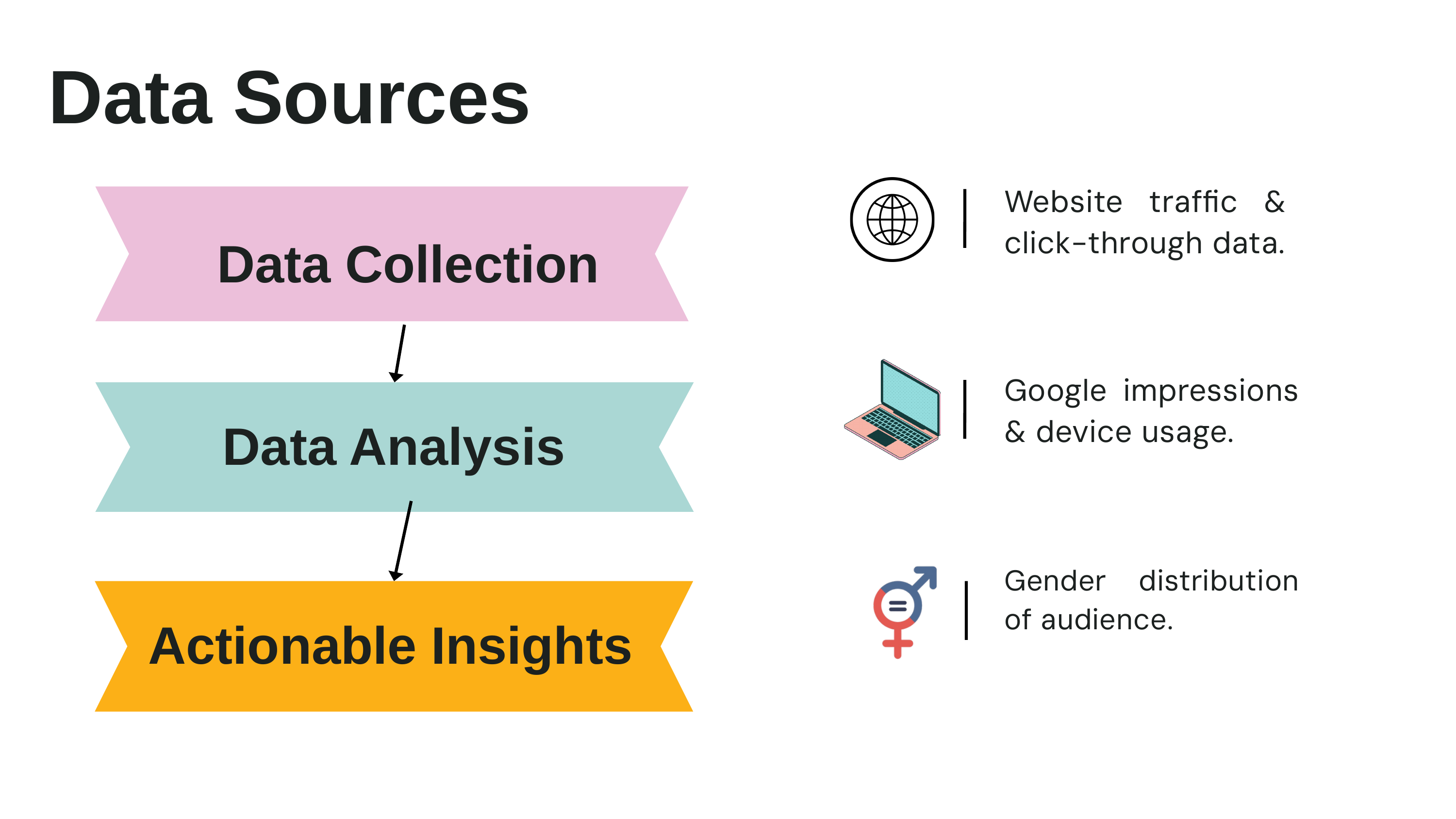

Data Sources

Website traffic & click-through data.

Data Collection

Google impressions & device usage.

Data Analysis

Gender distribution of audience.

Actionable Insights